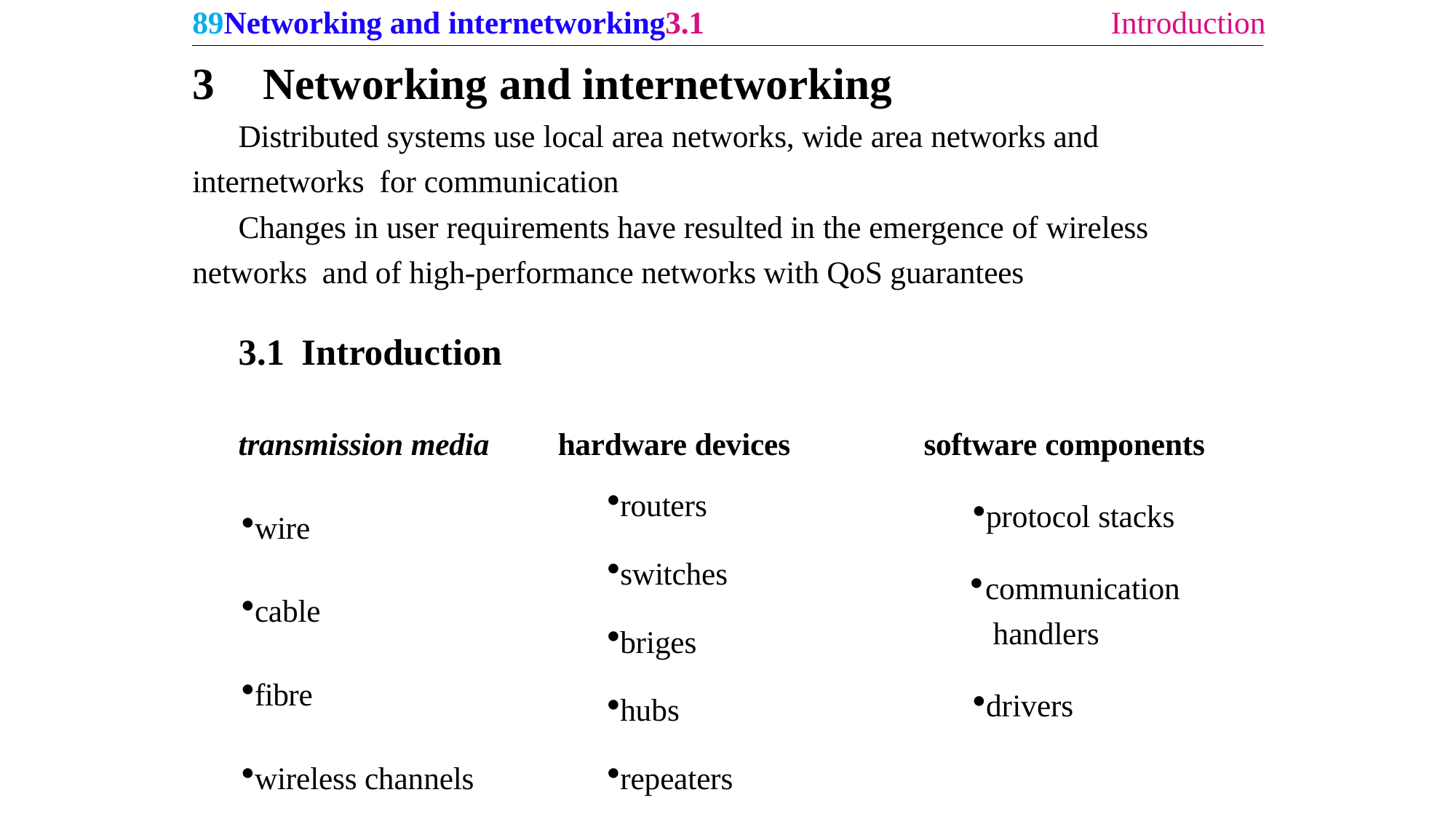

89Networking and internetworking3.1	Introduction
3	Networking and internetworking

Distributed systems use local area networks, wide area networks and internetworks  for communication
Changes in user requirements have resulted in the emergence of wireless networks  and of high-performance networks with QoS guarantees

3.1	Introduction
transmission media
hardware devices
routers
switches
briges
hubs
repeaters
software components
protocol stacks
wire
communication  handlers
cable
fibre
drivers
wireless channels